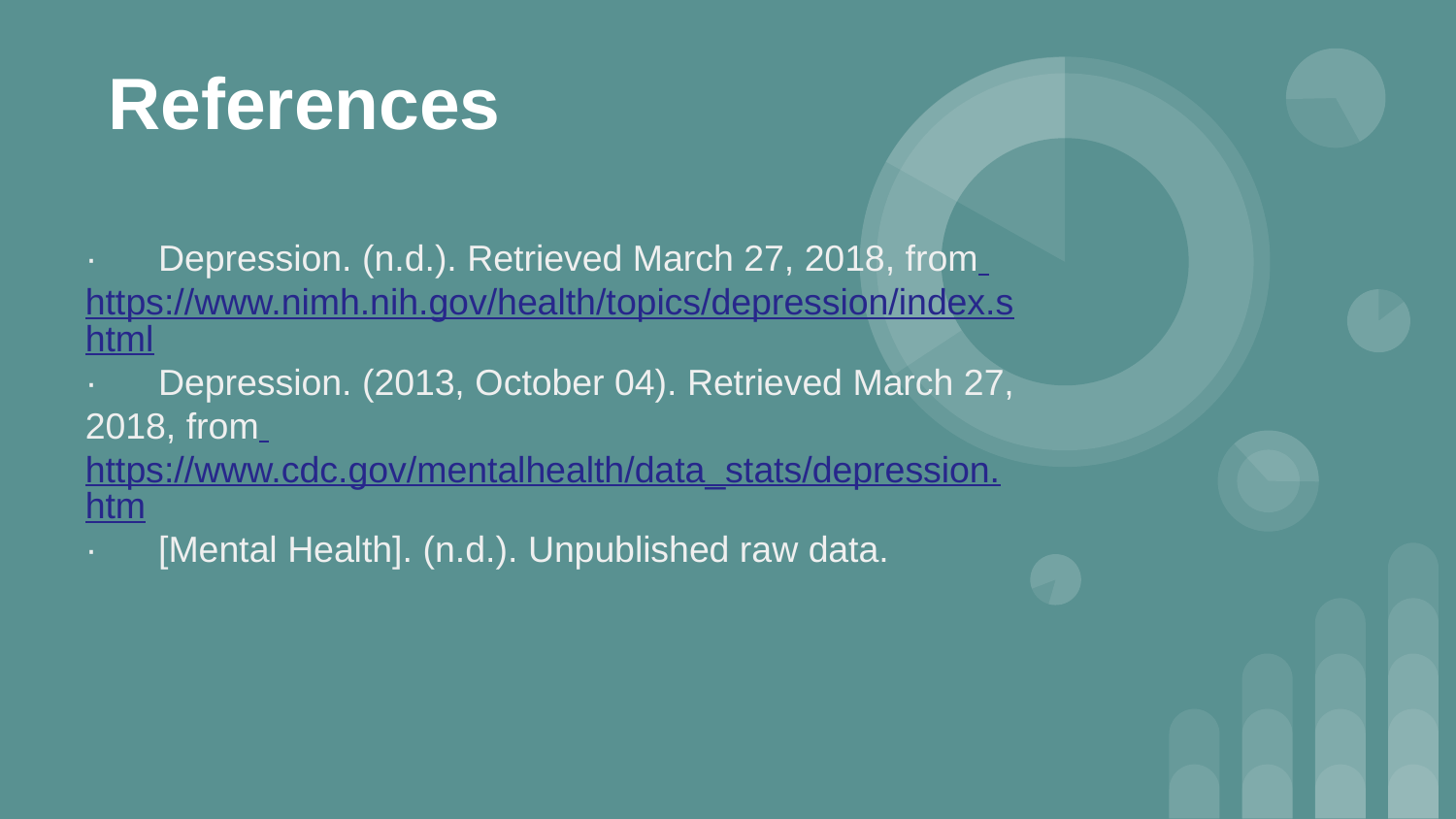

# References
·      Depression. (n.d.). Retrieved March 27, 2018, from https://www.nimh.nih.gov/health/topics/depression/index.shtml
·      Depression. (2013, October 04). Retrieved March 27, 2018, from https://www.cdc.gov/mentalhealth/data_stats/depression.htm
·      [Mental Health]. (n.d.). Unpublished raw data.